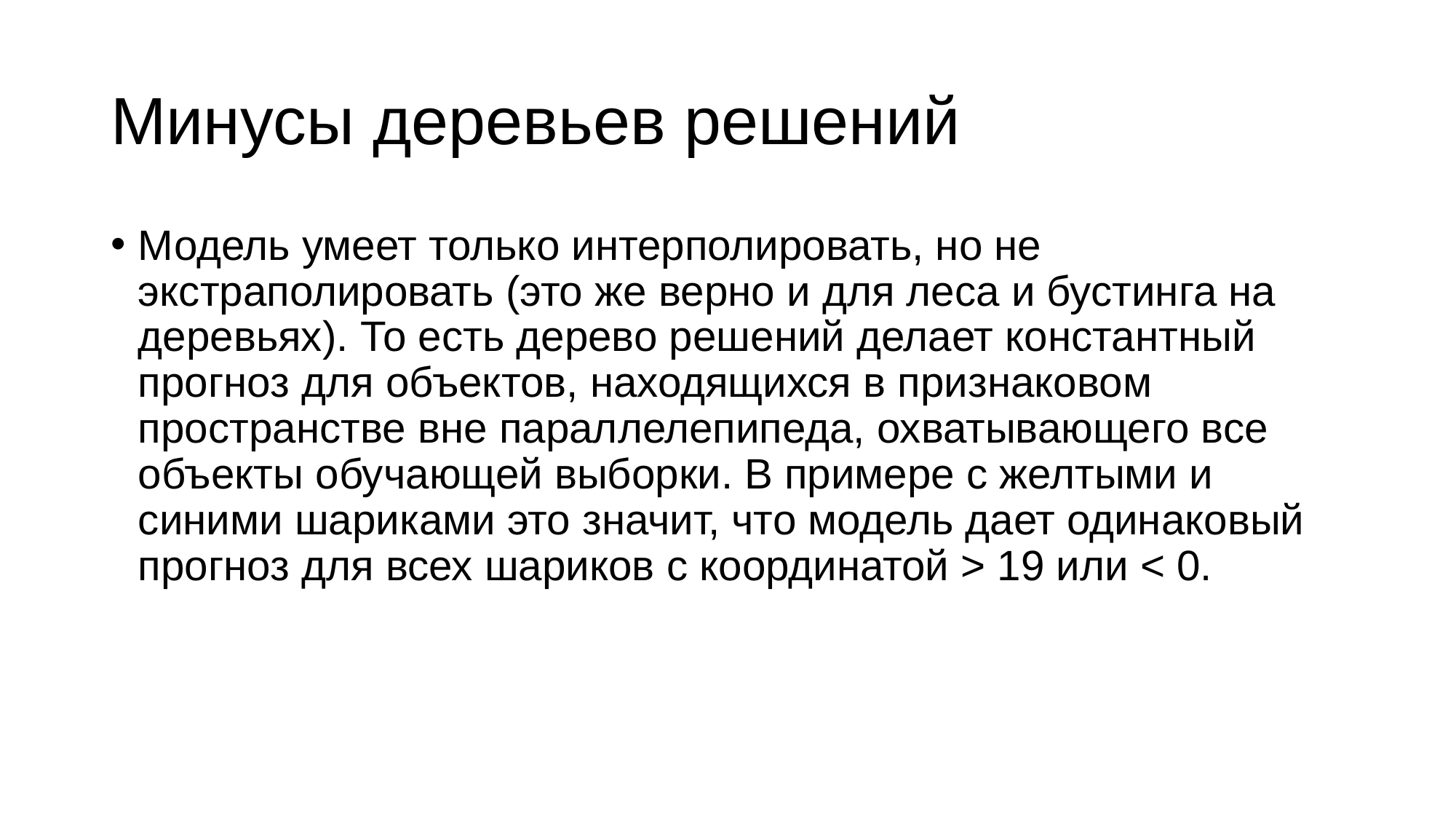

# Минусы деревьев решений
Модель умеет только интерполировать, но не экстраполировать (это же верно и для леса и бустинга на деревьях). То есть дерево решений делает константный прогноз для объектов, находящихся в признаковом пространстве вне параллелепипеда, охватывающего все объекты обучающей выборки. В примере с желтыми и синими шариками это значит, что модель дает одинаковый прогноз для всех шариков с координатой > 19 или < 0.